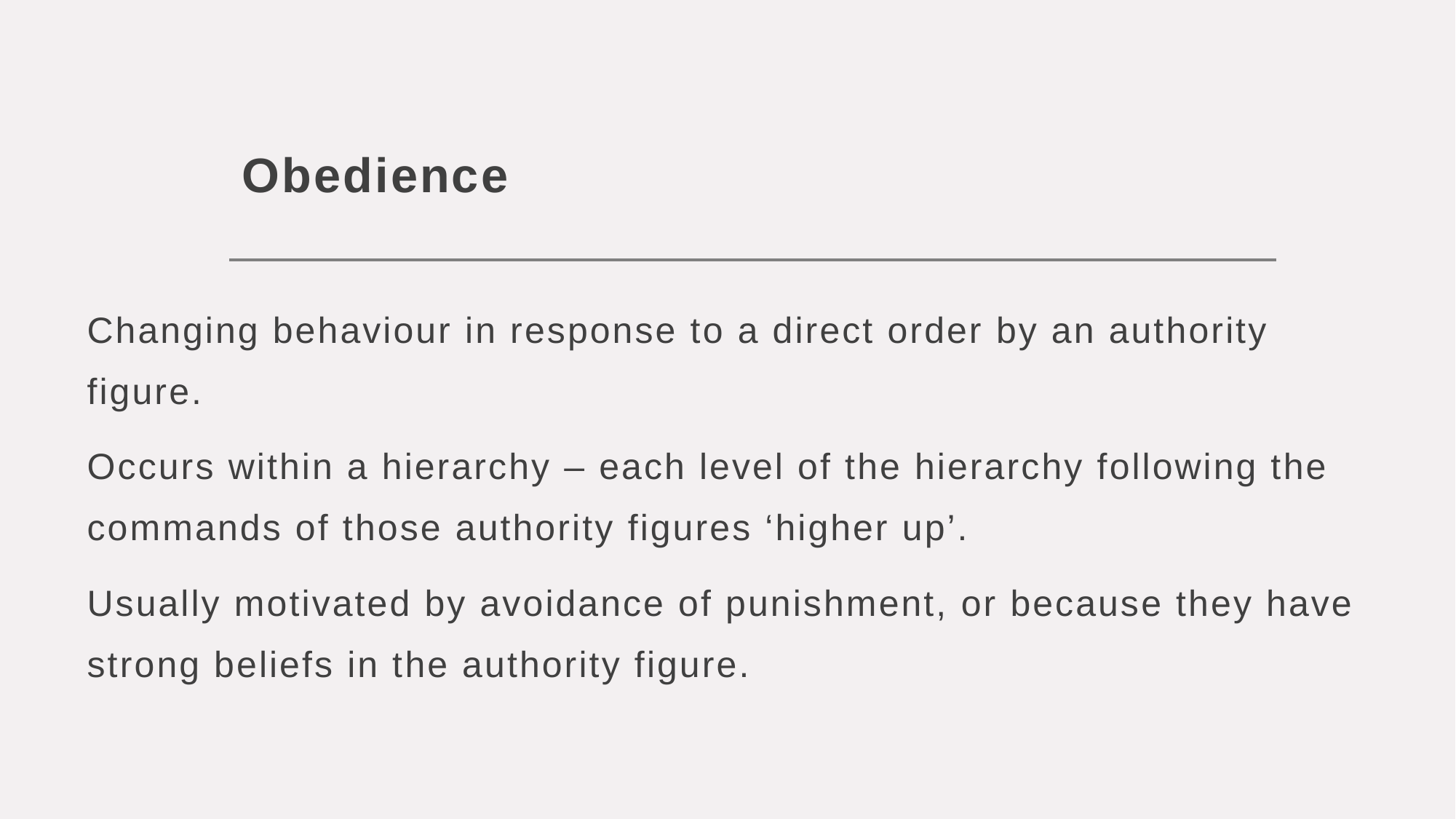

# Obedience
Changing behaviour in response to a direct order by an authority figure.
Occurs within a hierarchy – each level of the hierarchy following the commands of those authority figures ‘higher up’.
Usually motivated by avoidance of punishment, or because they have strong beliefs in the authority figure.